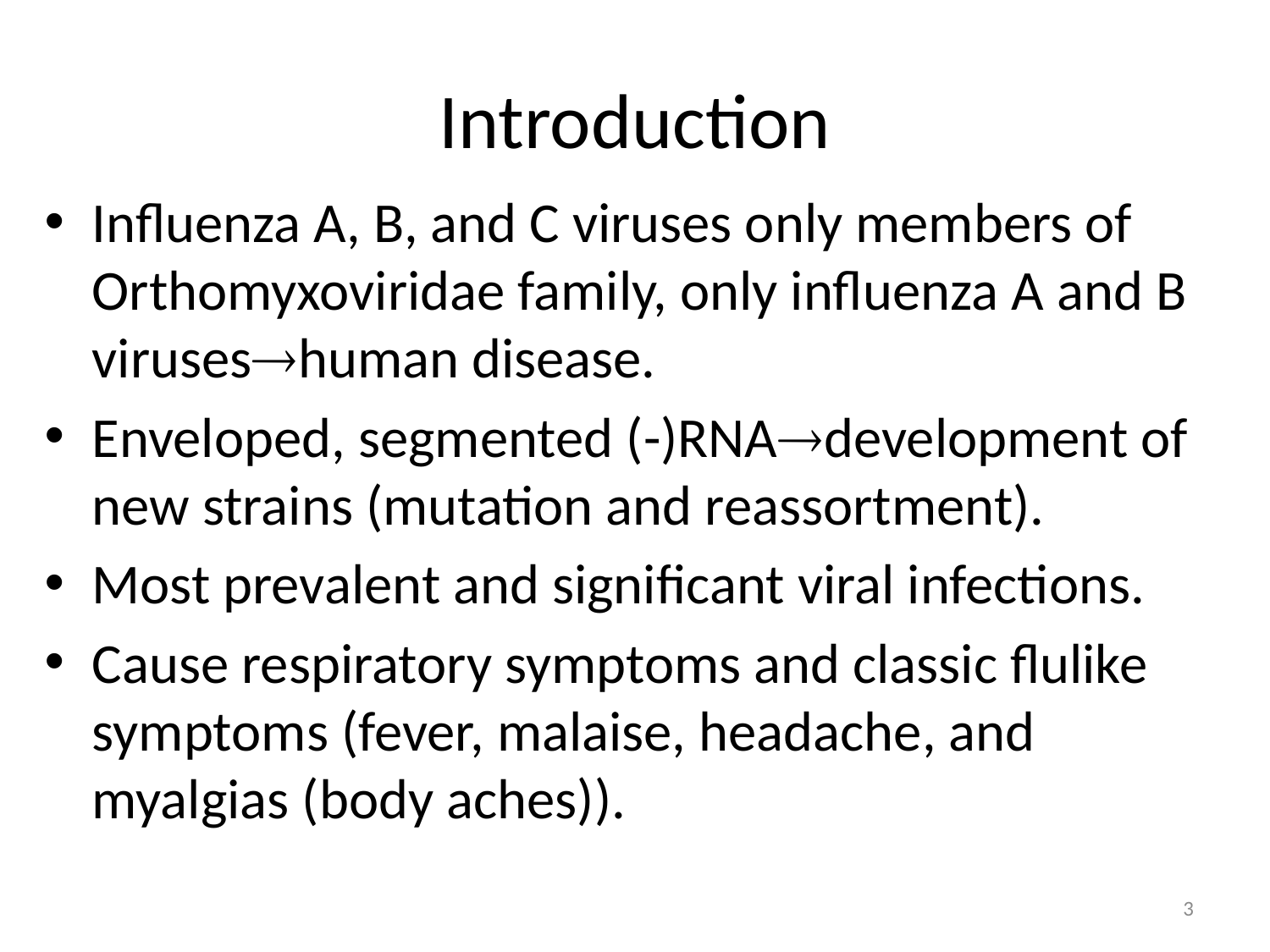

# Introduction
Influenza A, B, and C viruses only members of Orthomyxoviridae family, only influenza A and B viruses→human disease.
Enveloped, segmented (-)RNA→development of new strains (mutation and reassortment).
Most prevalent and significant viral infections.
Cause respiratory symptoms and classic flulike symptoms (fever, malaise, headache, and myalgias (body aches)).

3